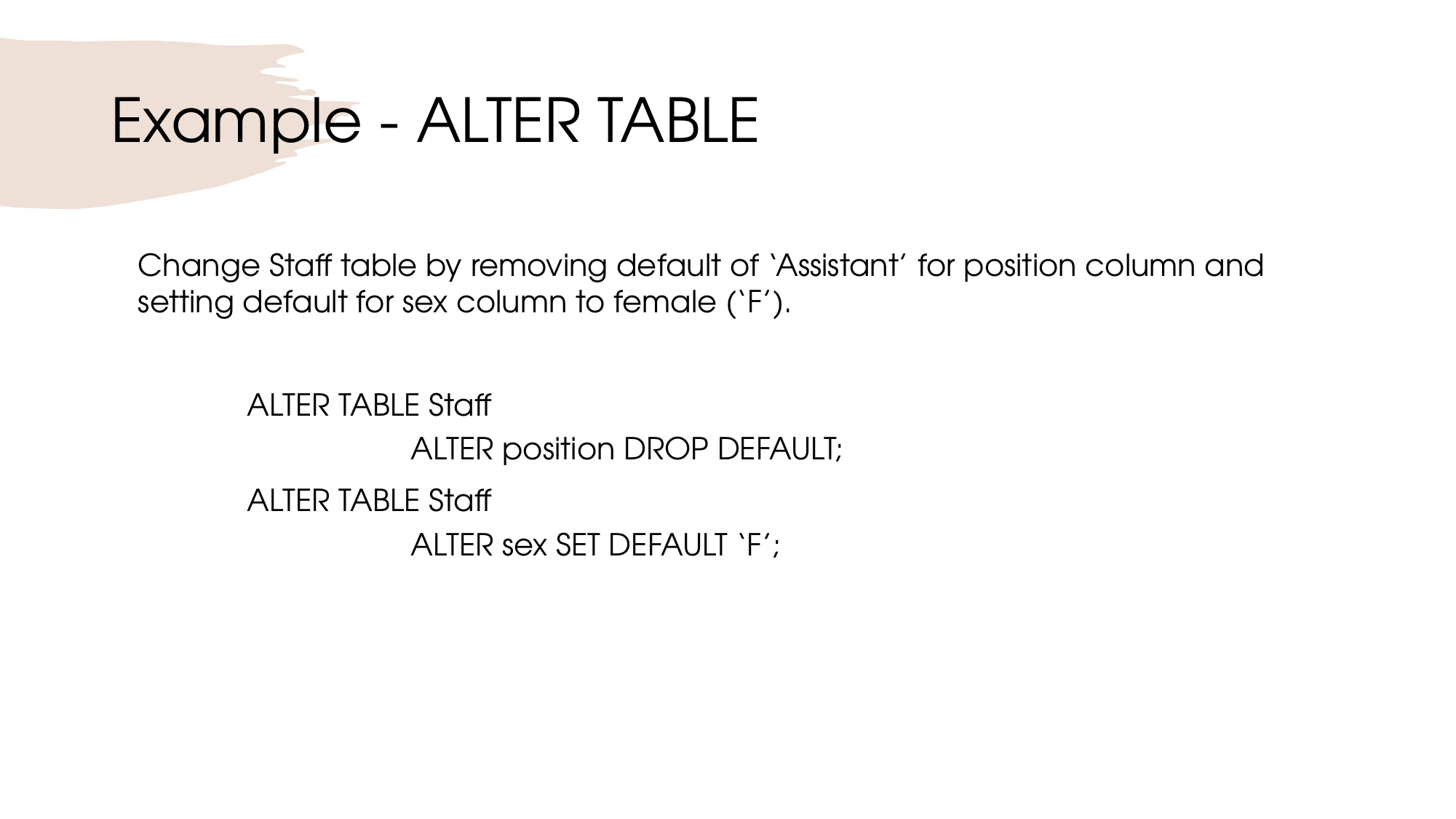

# Example - ALTER TABLE
	Change Staff table by removing default of ‘Assistant’ for position column and setting default for sex column to female (‘F’).

		ALTER TABLE Staff
			ALTER position DROP DEFAULT;
		ALTER TABLE Staff
			ALTER sex SET DEFAULT ‘F’;